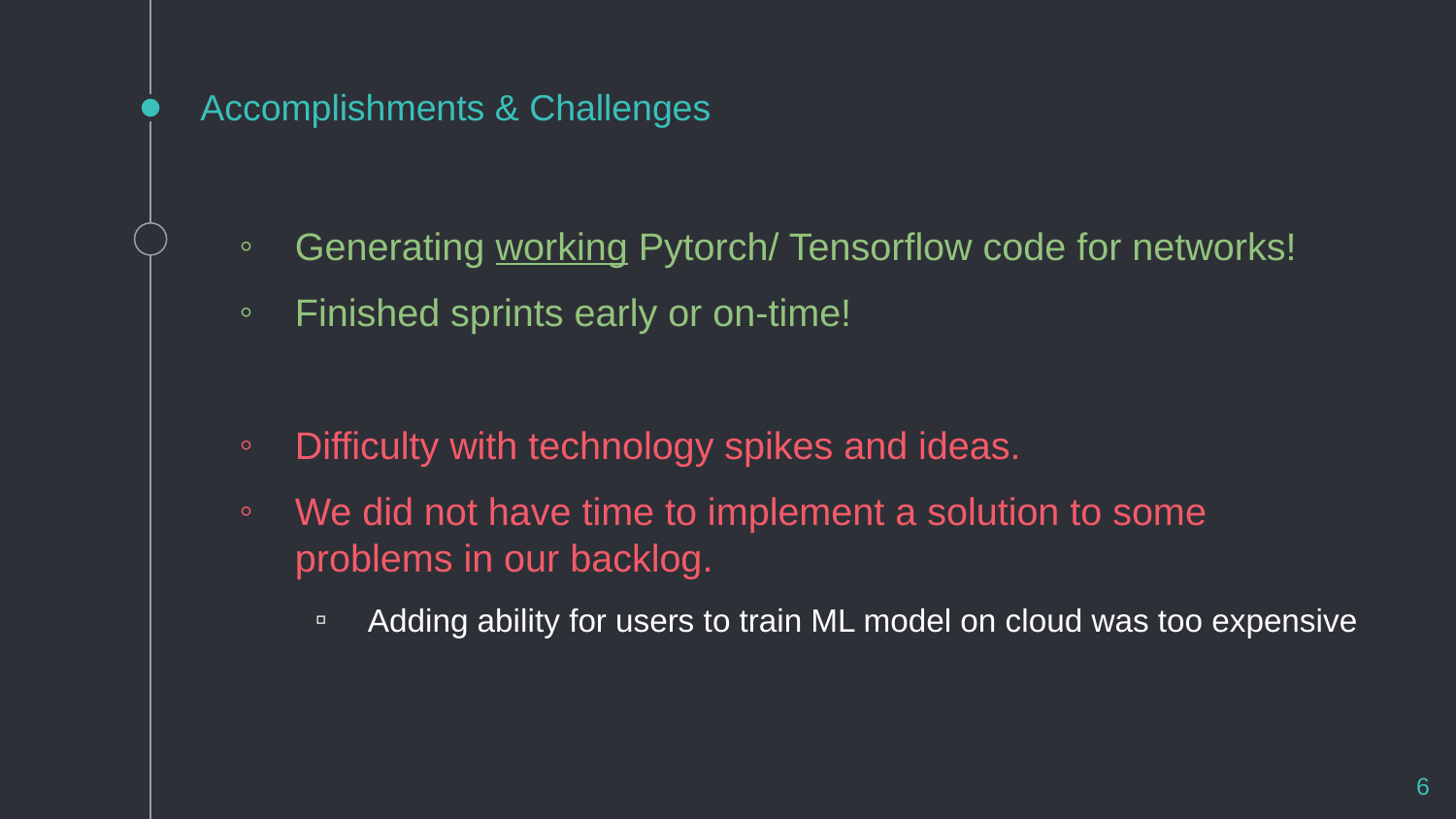

# Accomplishments & Challenges
Generating working Pytorch/ Tensorflow code for networks!
Finished sprints early or on-time!

Difficulty with technology spikes and ideas.
We did not have time to implement a solution to some problems in our backlog.
Adding ability for users to train ML model on cloud was too expensive
6